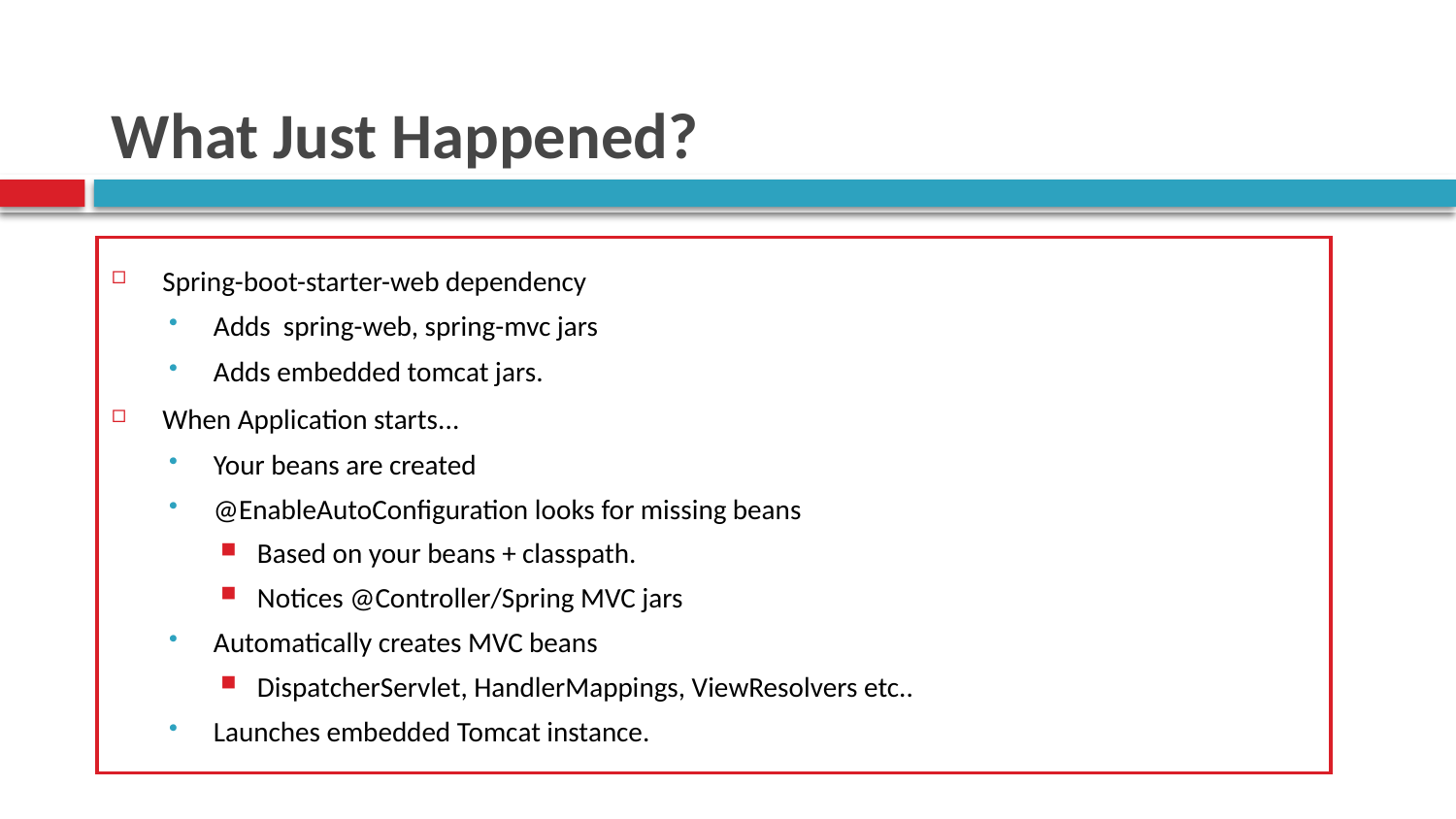

# What Just Happened?
Spring-boot-starter-web dependency
Adds  spring-web, spring-mvc jars
Adds embedded tomcat jars.
When Application starts...
Your beans are created
@EnableAutoConfiguration looks for missing beans
Based on your beans + classpath.
Notices @Controller/Spring MVC jars
Automatically creates MVC beans
DispatcherServlet, HandlerMappings, ViewResolvers etc..
Launches embedded Tomcat instance.